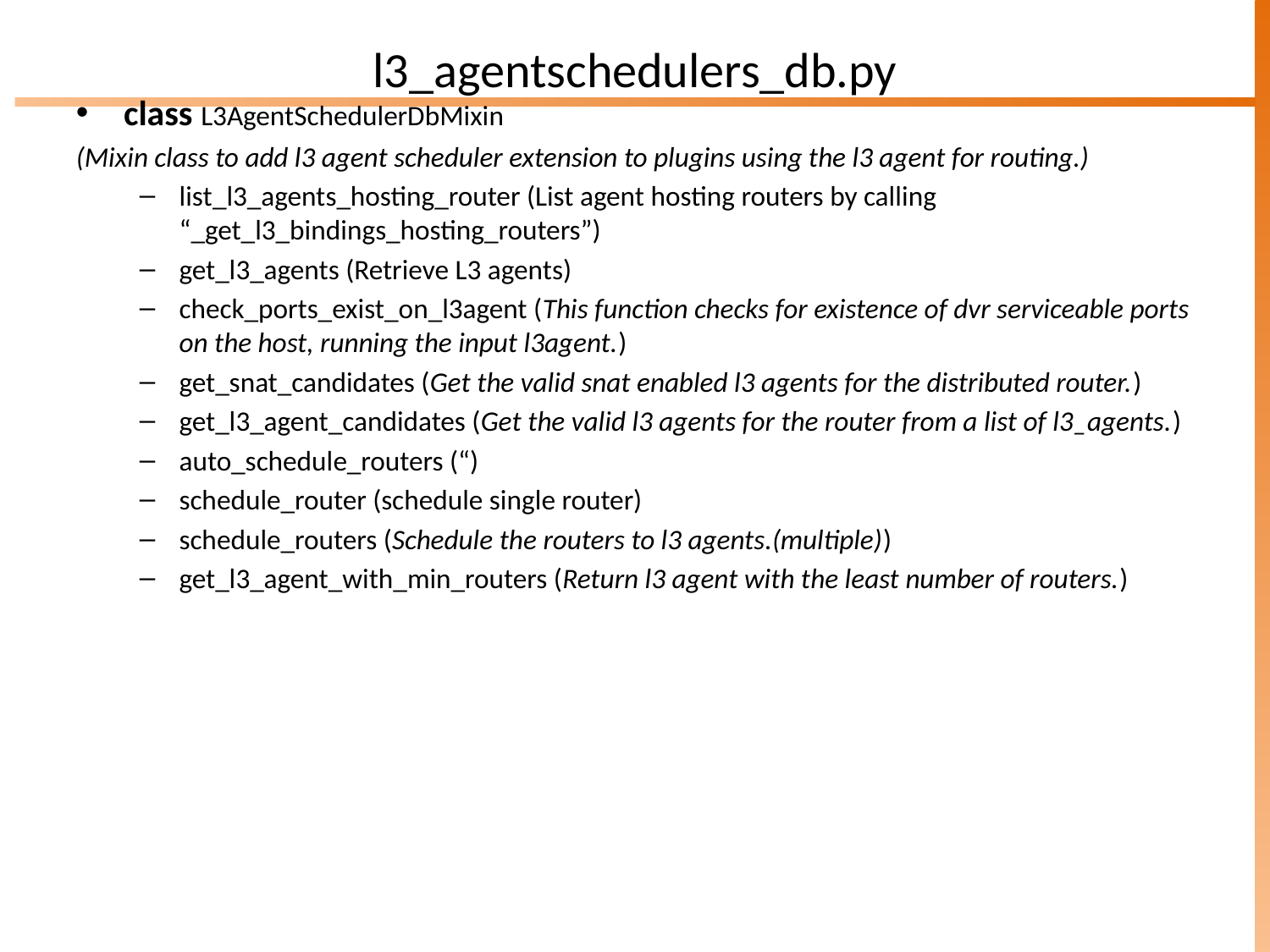

l3_agentschedulers_db.py
class L3AgentSchedulerDbMixin
(Mixin class to add l3 agent scheduler extension to plugins using the l3 agent for routing.)
list_l3_agents_hosting_router (List agent hosting routers by calling “_get_l3_bindings_hosting_routers”)
get_l3_agents (Retrieve L3 agents)
check_ports_exist_on_l3agent (This function checks for existence of dvr serviceable ports on the host, running the input l3agent.)
get_snat_candidates (Get the valid snat enabled l3 agents for the distributed router.)
get_l3_agent_candidates (Get the valid l3 agents for the router from a list of l3_agents.)
auto_schedule_routers (“)
schedule_router (schedule single router)
schedule_routers (Schedule the routers to l3 agents.(multiple))
get_l3_agent_with_min_routers (Return l3 agent with the least number of routers.)